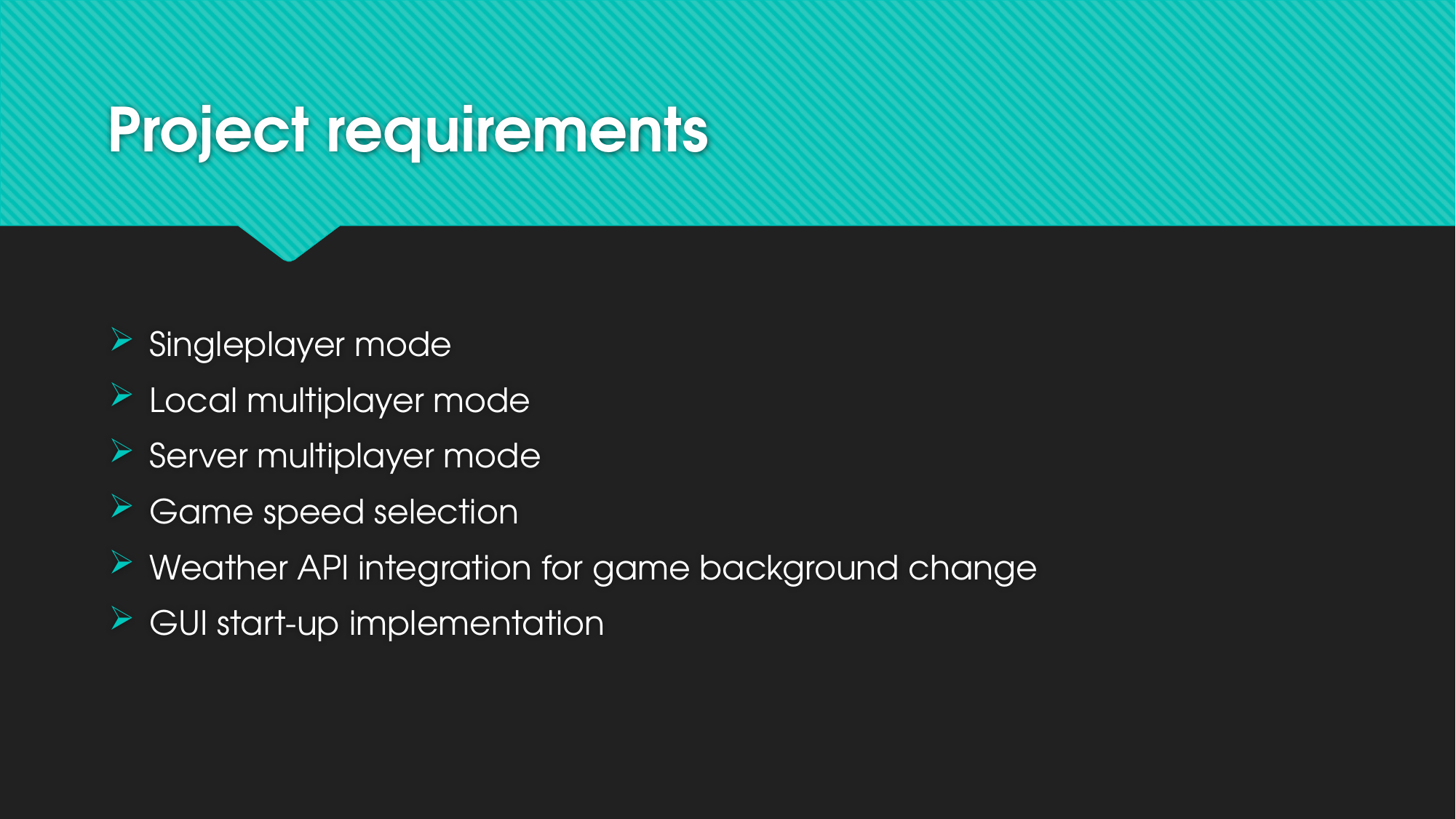

# Project requirements
Singleplayer mode
Local multiplayer mode
Server multiplayer mode
Game speed selection
Weather API integration for game background change
GUI start-up implementation